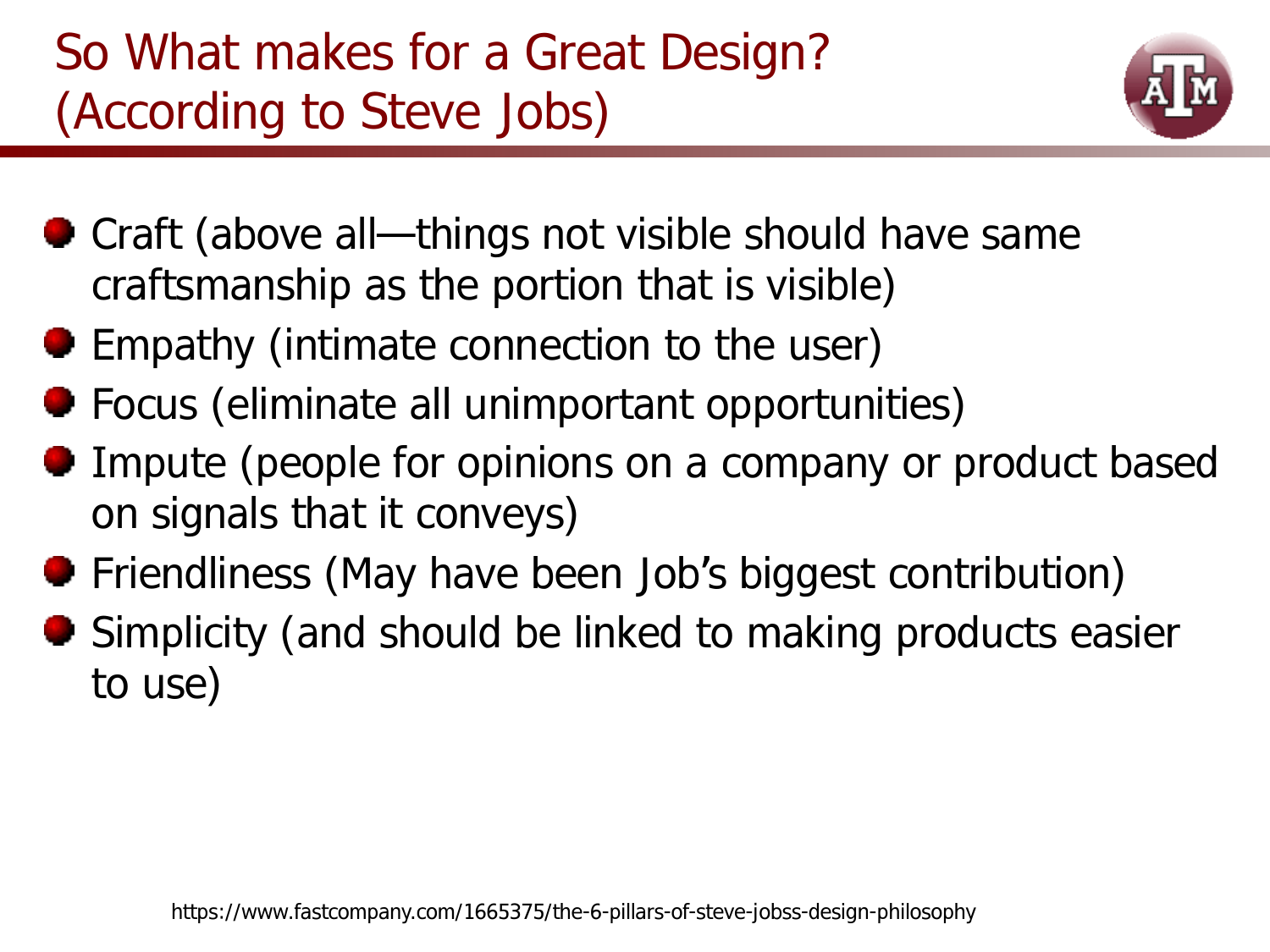

# So What makes for a Great Design? (According to Steve Jobs)
Craft (above all—things not visible should have same craftsmanship as the portion that is visible)
Empathy (intimate connection to the user)
Focus (eliminate all unimportant opportunities)
Impute (people for opinions on a company or product based on signals that it conveys)
Friendliness (May have been Job’s biggest contribution)
Simplicity (and should be linked to making products easier to use)

https://www.fastcompany.com/1665375/the-6-pillars-of-steve-jobss-design-philosophy